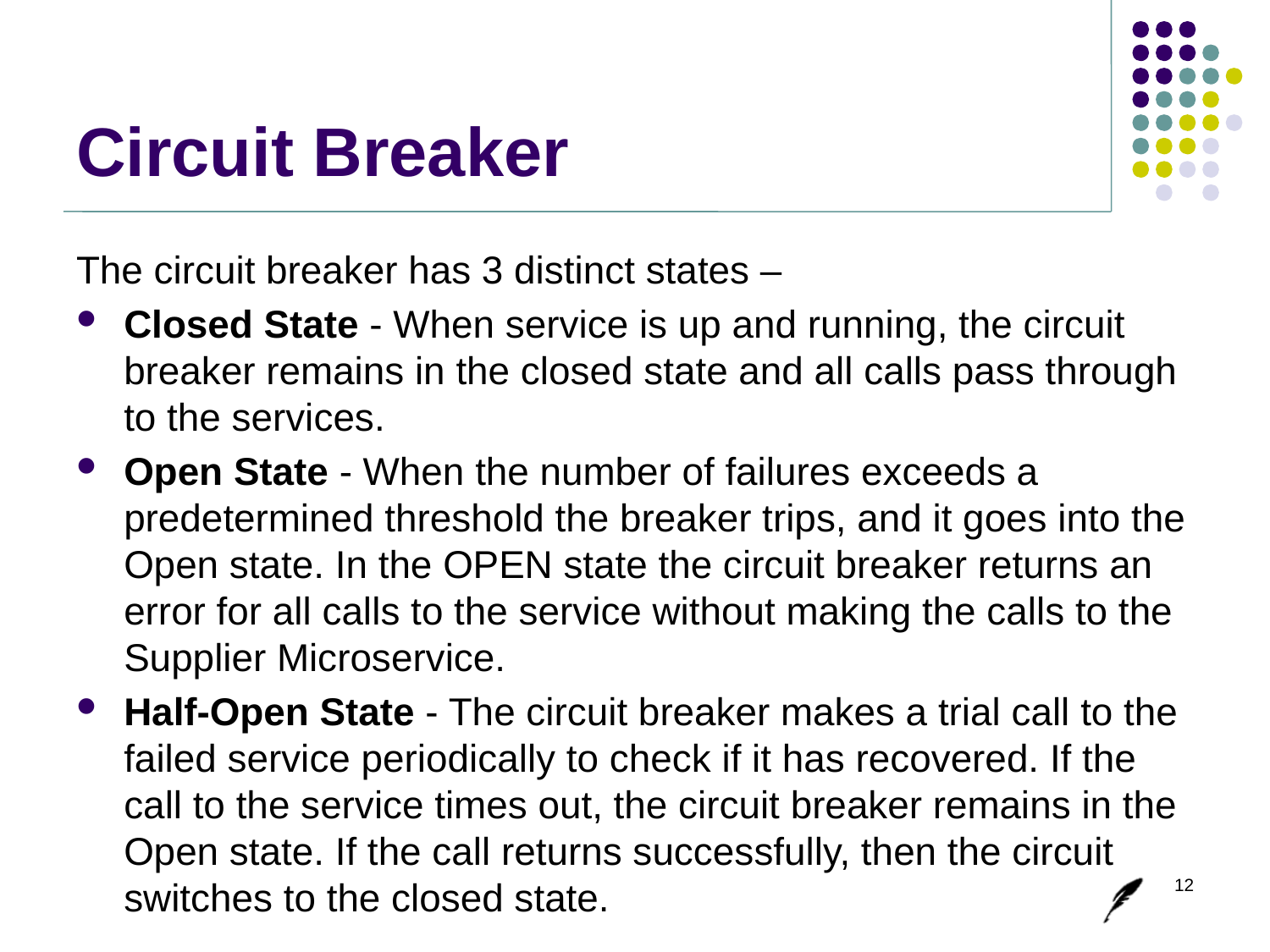

# Circuit Breaker
The circuit breaker has 3 distinct states –
Closed State - When service is up and running, the circuit breaker remains in the closed state and all calls pass through to the services.
Open State - When the number of failures exceeds a predetermined threshold the breaker trips, and it goes into the Open state. In the OPEN state the circuit breaker returns an error for all calls to the service without making the calls to the Supplier Microservice.
Half-Open State - The circuit breaker makes a trial call to the failed service periodically to check if it has recovered. If the call to the service times out, the circuit breaker remains in the Open state. If the call returns successfully, then the circuit switches to the closed state.

12